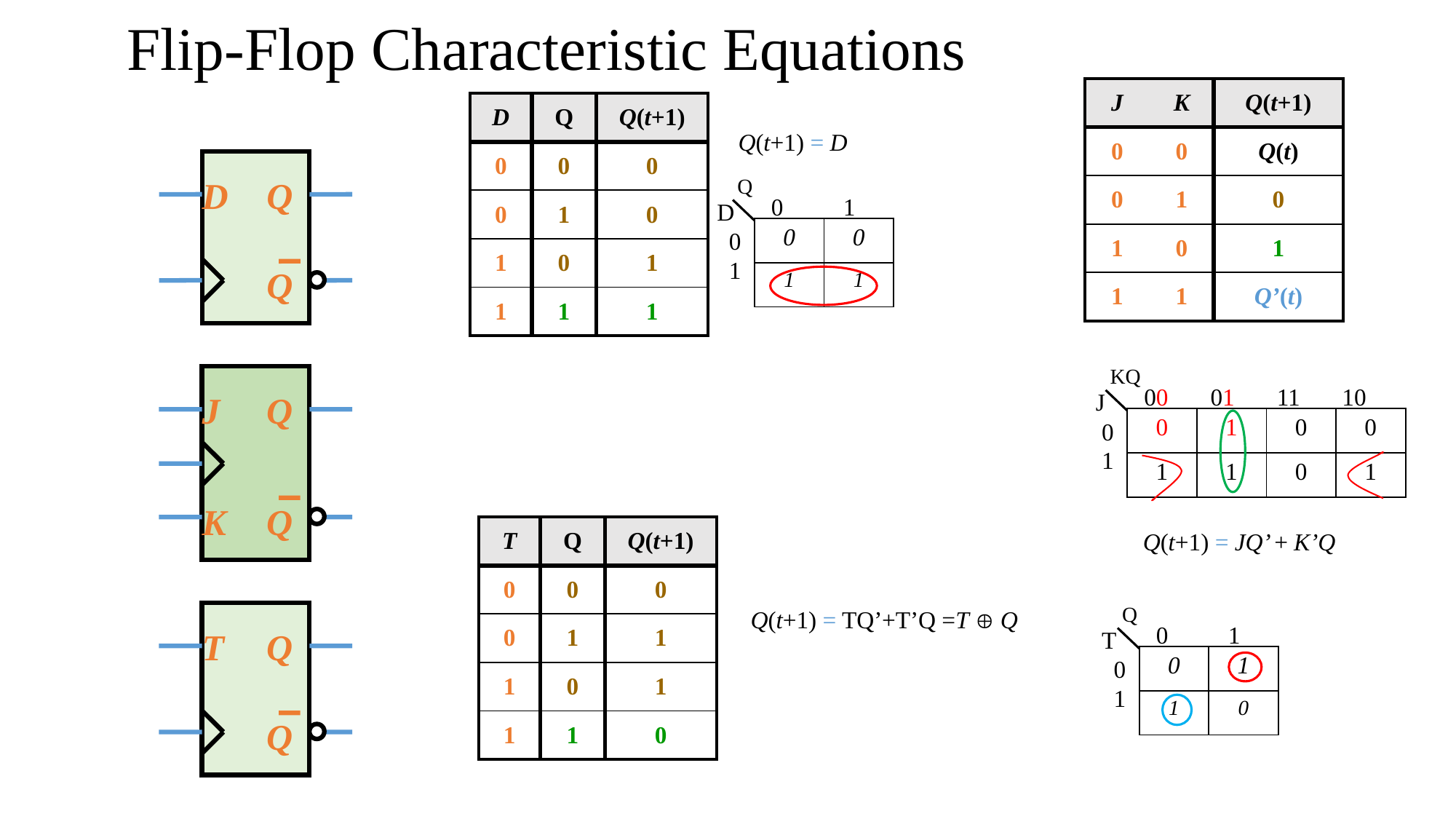

# Flip-Flop Characteristic Equations
| J | K | Q(t+1) |
| --- | --- | --- |
| 0 | 0 | Q(t) |
| 0 | 1 | 0 |
| 1 | 0 | 1 |
| 1 | 1 | Q’(t) |
| D | Q | Q(t+1) |
| --- | --- | --- |
| 0 | 0 | 0 |
| 0 | 1 | 0 |
| 1 | 0 | 1 |
| 1 | 1 | 1 |
Q(t+1) = D

D
Q

Q

Q
 0          1
 D
   0
   1
| 0 | 0 |
| --- | --- |
| 1 | 1 |

KQ

J
Q

Q
K

 00       01       11       10
  J
   0
   1
| 0 | 1 | 0 | 0 |
| --- | --- | --- | --- |
| 1 | 1 | 0 | 1 |

| T | Q | Q(t+1) |
| --- | --- | --- |
| 0 | 0 | 0 |
| 0 | 1 | 1 |
| 1 | 0 | 1 |
| 1 | 1 | 0 |
Q(t+1) = JQ’ + K’Q
Q
Q(t+1) = TQ’+T’Q =T ⊕ Q

T
Q

Q

 0          1
 T
   0
   1
| 0 | 1 |
| --- | --- |
| 1 | 0 |